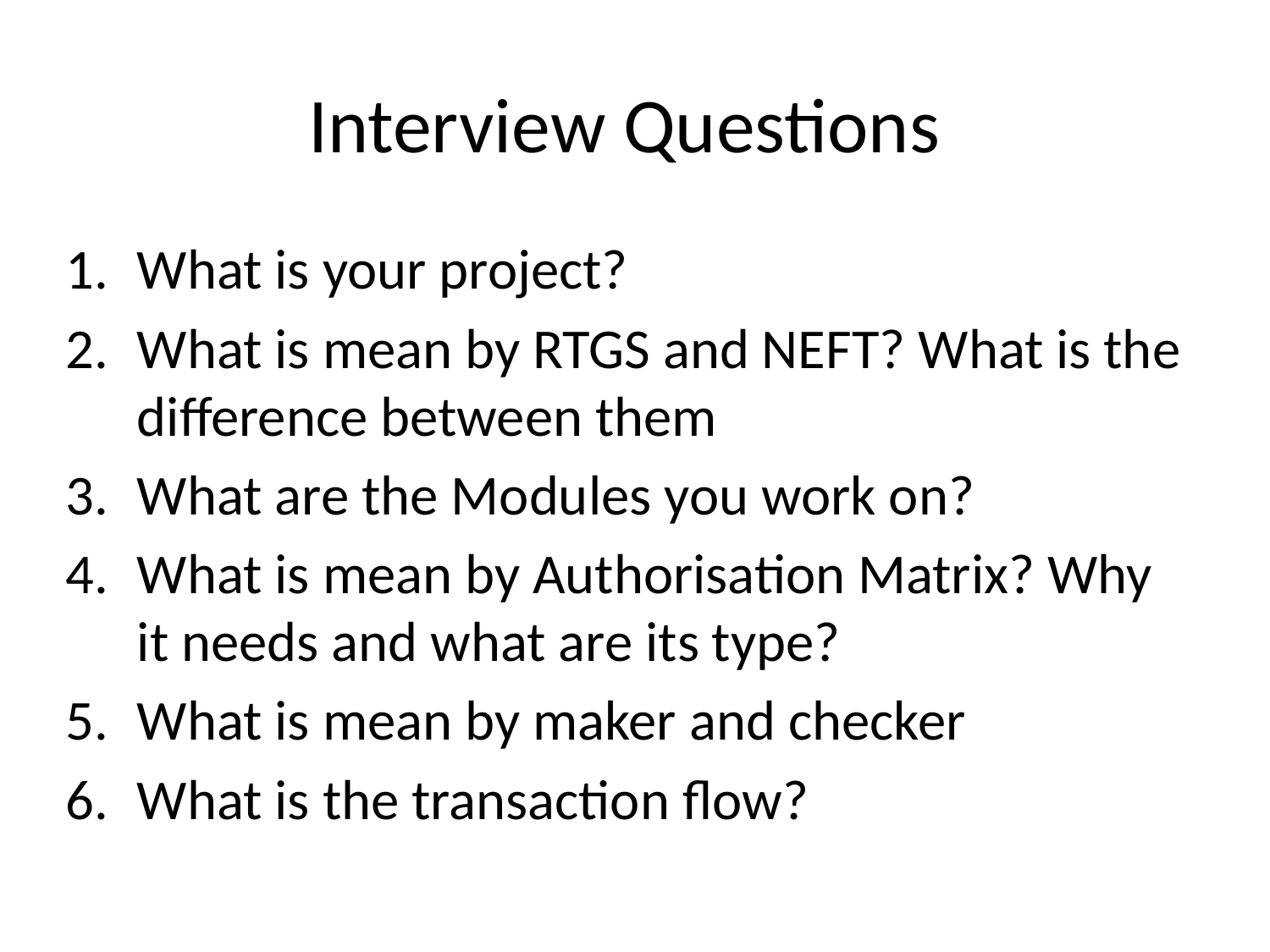

# Interview Questions
What is your project?
What is mean by RTGS and NEFT? What is the difference between them
What are the Modules you work on?
What is mean by Authorisation Matrix? Why it needs and what are its type?
What is mean by maker and checker
What is the transaction flow?